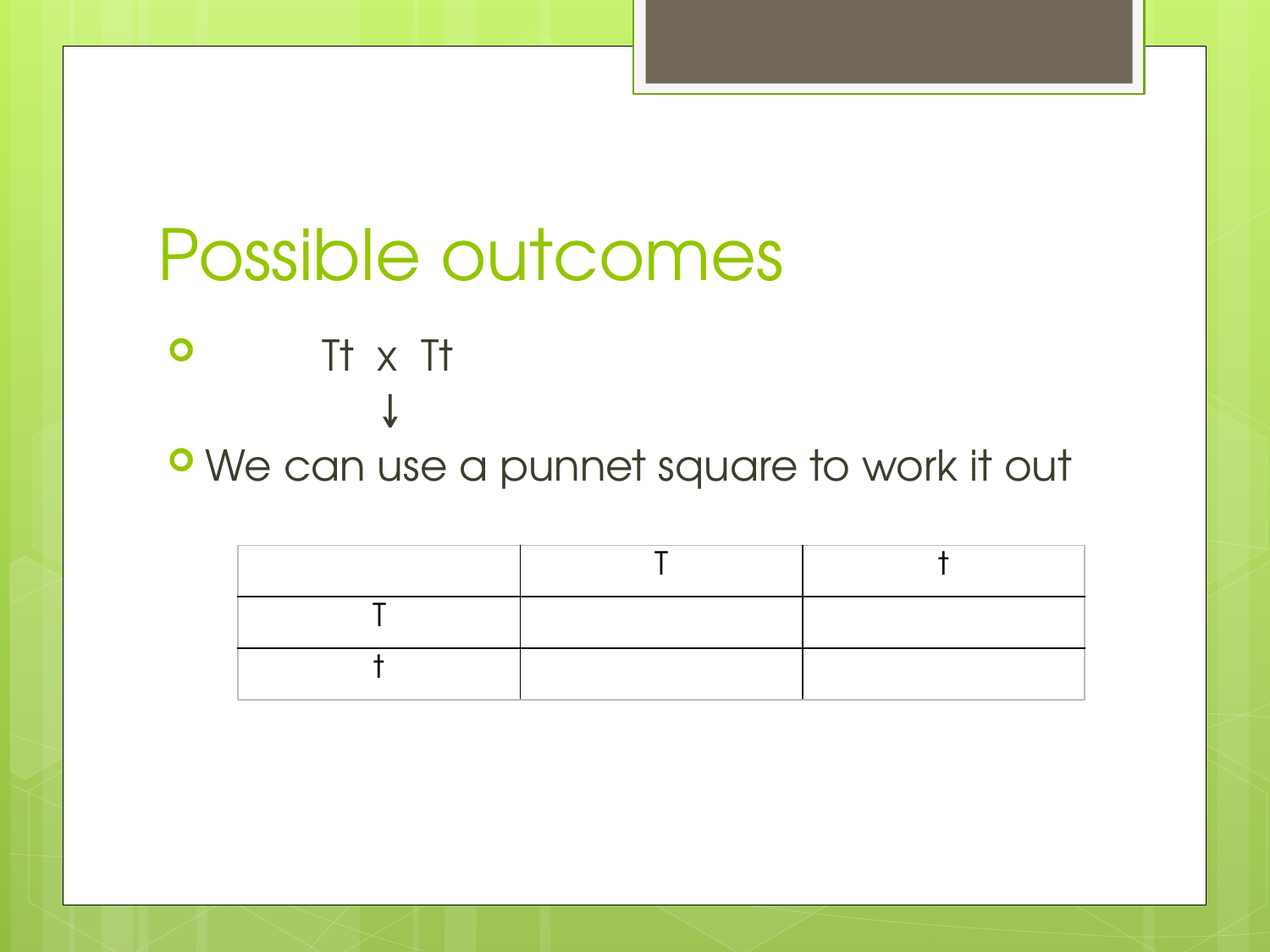

# Possible outcomes
          Tt  x  Tt
               ↓
We can use a punnet square to work it out
|  | T | t |
| --- | --- | --- |
| T |  |  |
| t |  |  |